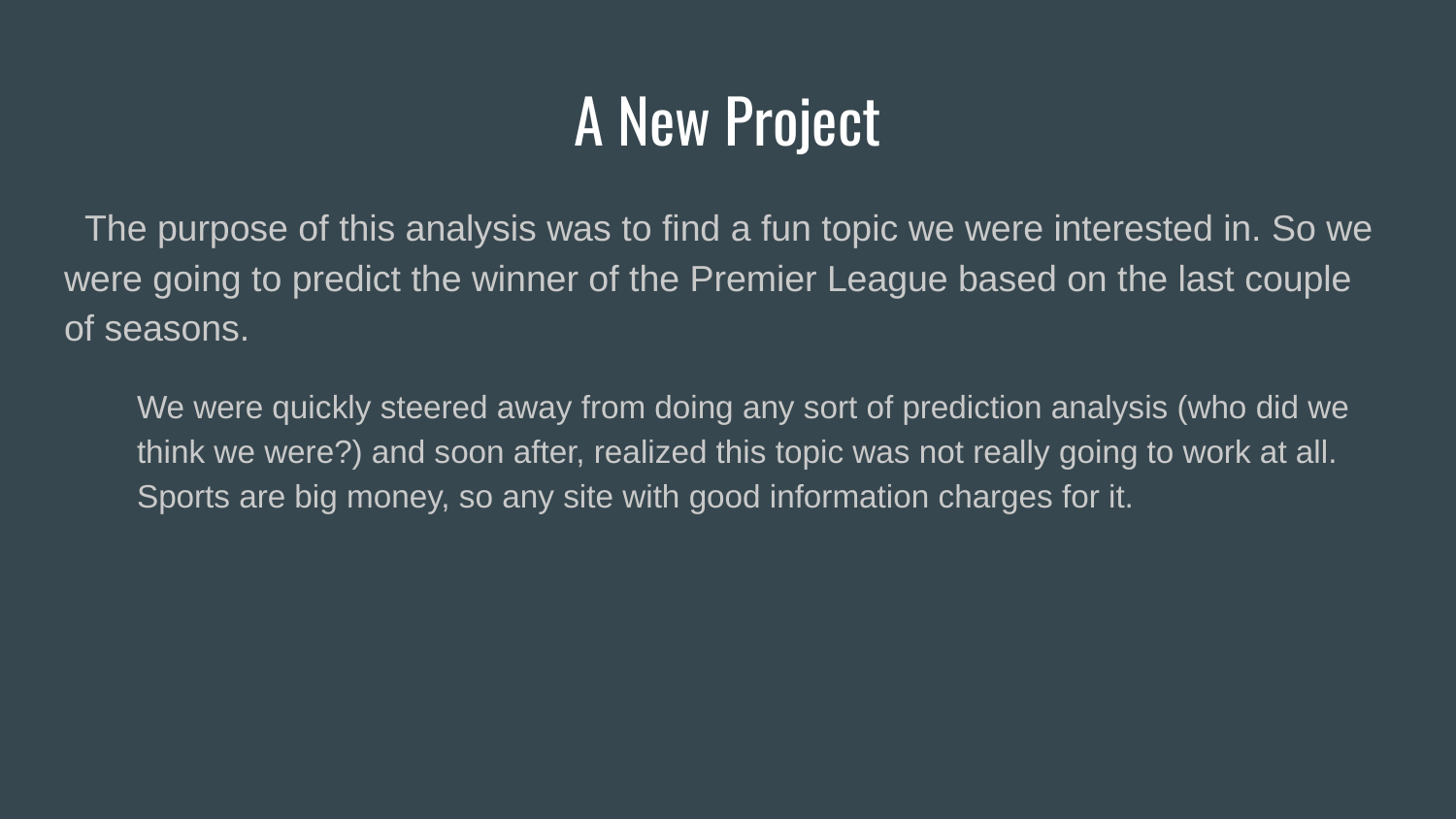

# A New Project
  The purpose of this analysis was to find a fun topic we were interested in. So we were going to predict the winner of the Premier League based on the last couple of seasons.
We were quickly steered away from doing any sort of prediction analysis (who did we think we were?) and soon after, realized this topic was not really going to work at all. Sports are big money, so any site with good information charges for it.